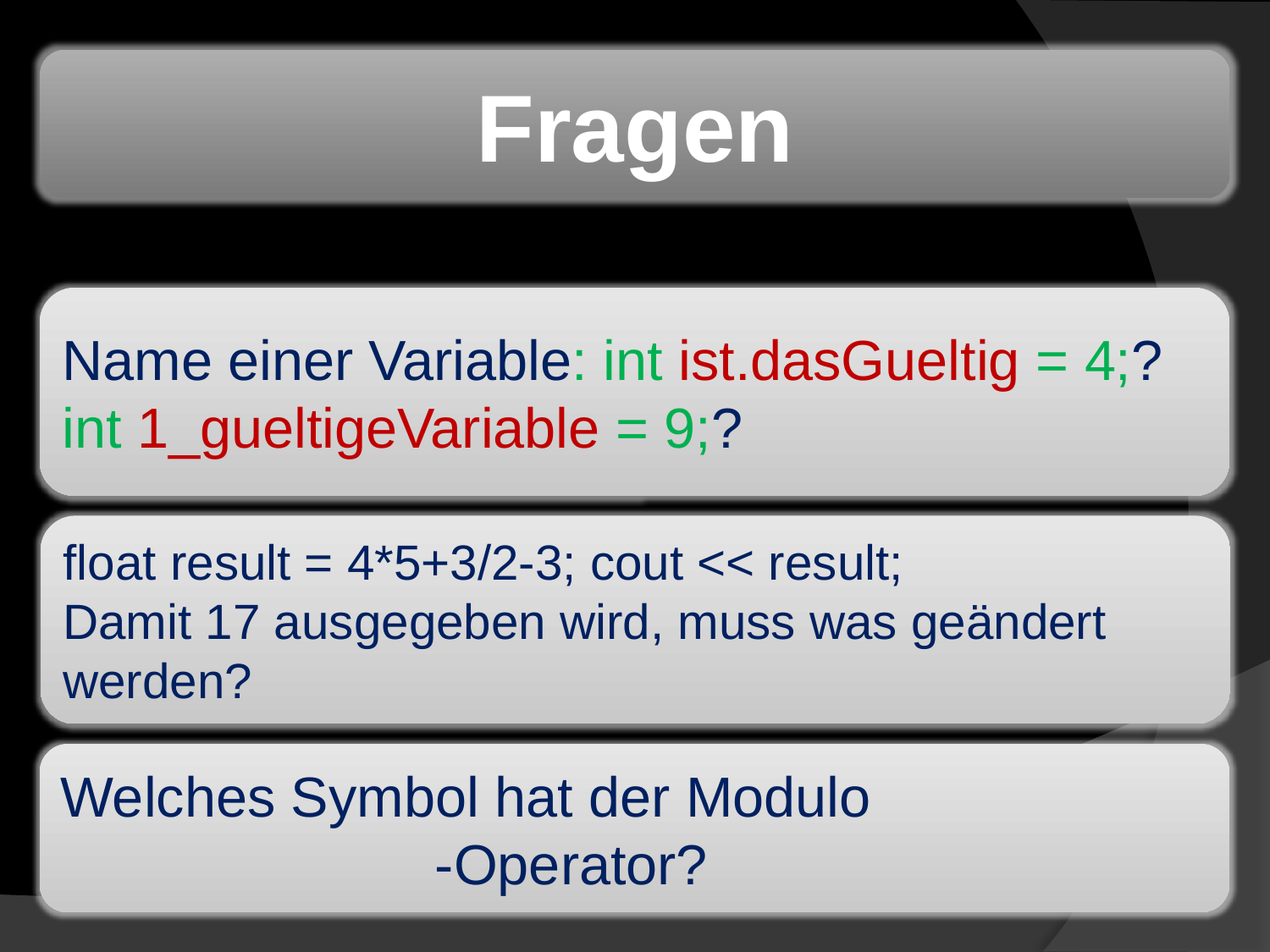

Fragen
Name einer Variable: int ist.dasGueltig = 4;?
int 1_gueltigeVariable = 9;?
float result = 4*5+3/2-3; cout << result;
Damit 17 ausgegeben wird, muss was geändert werden?
Welches Symbol hat der Modulo                                              -Operator?